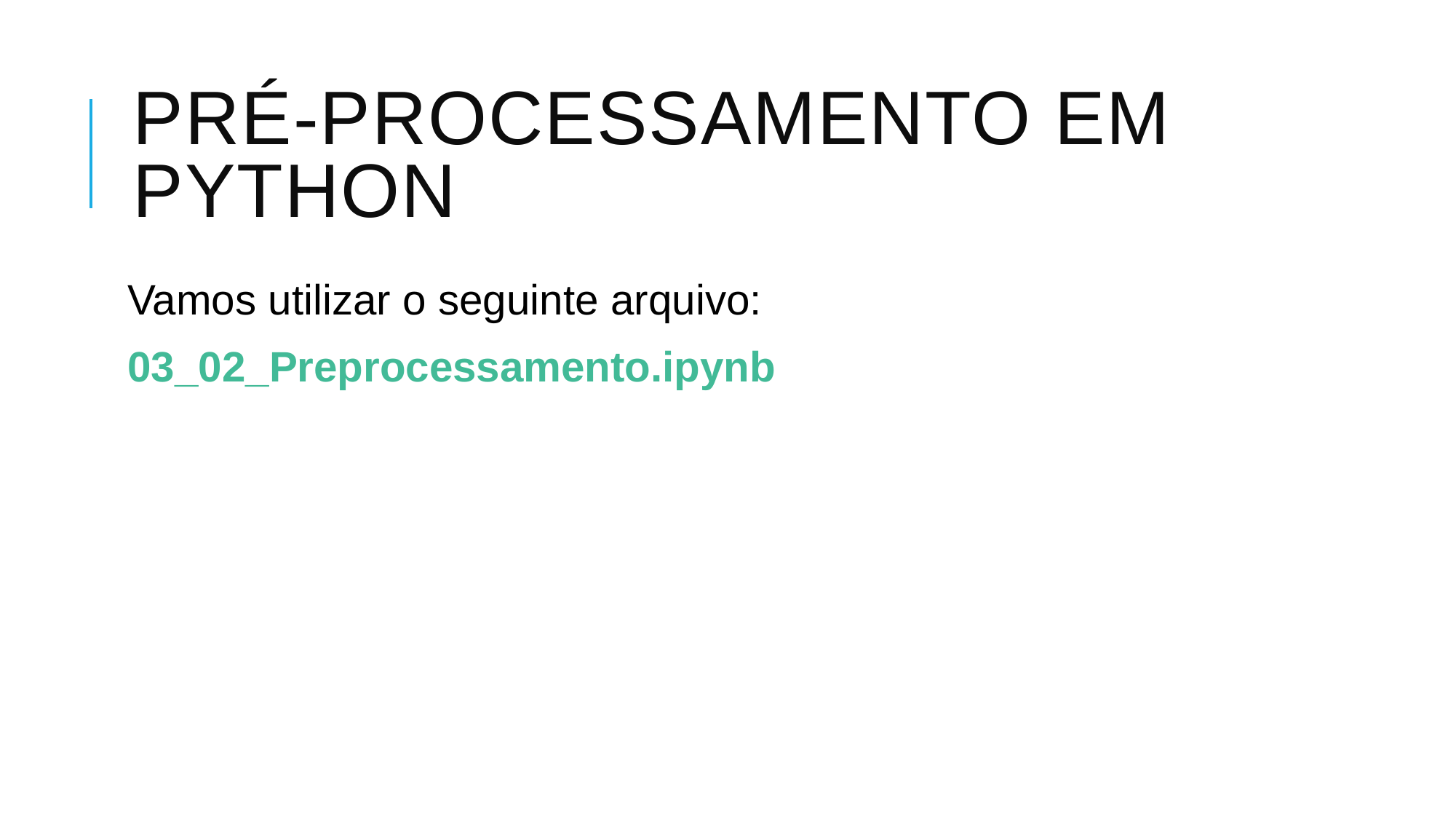

# Pré-processamento em python
Vamos utilizar o seguinte arquivo:
03_02_Preprocessamento.ipynb